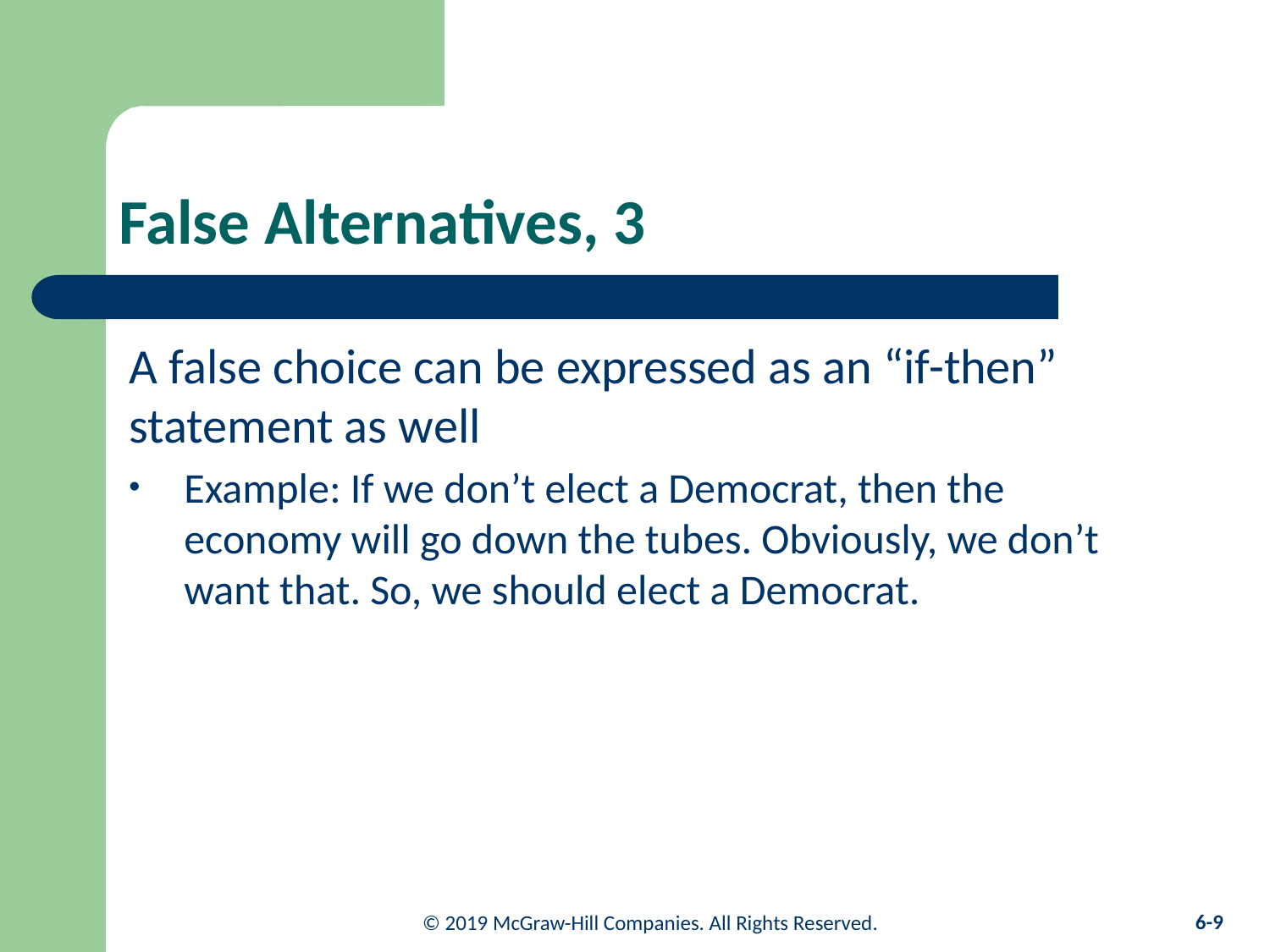

# False Alternatives, 3
A false choice can be expressed as an “if-then” statement as well
Example: If we don’t elect a Democrat, then the economy will go down the tubes. Obviously, we don’t want that. So, we should elect a Democrat.